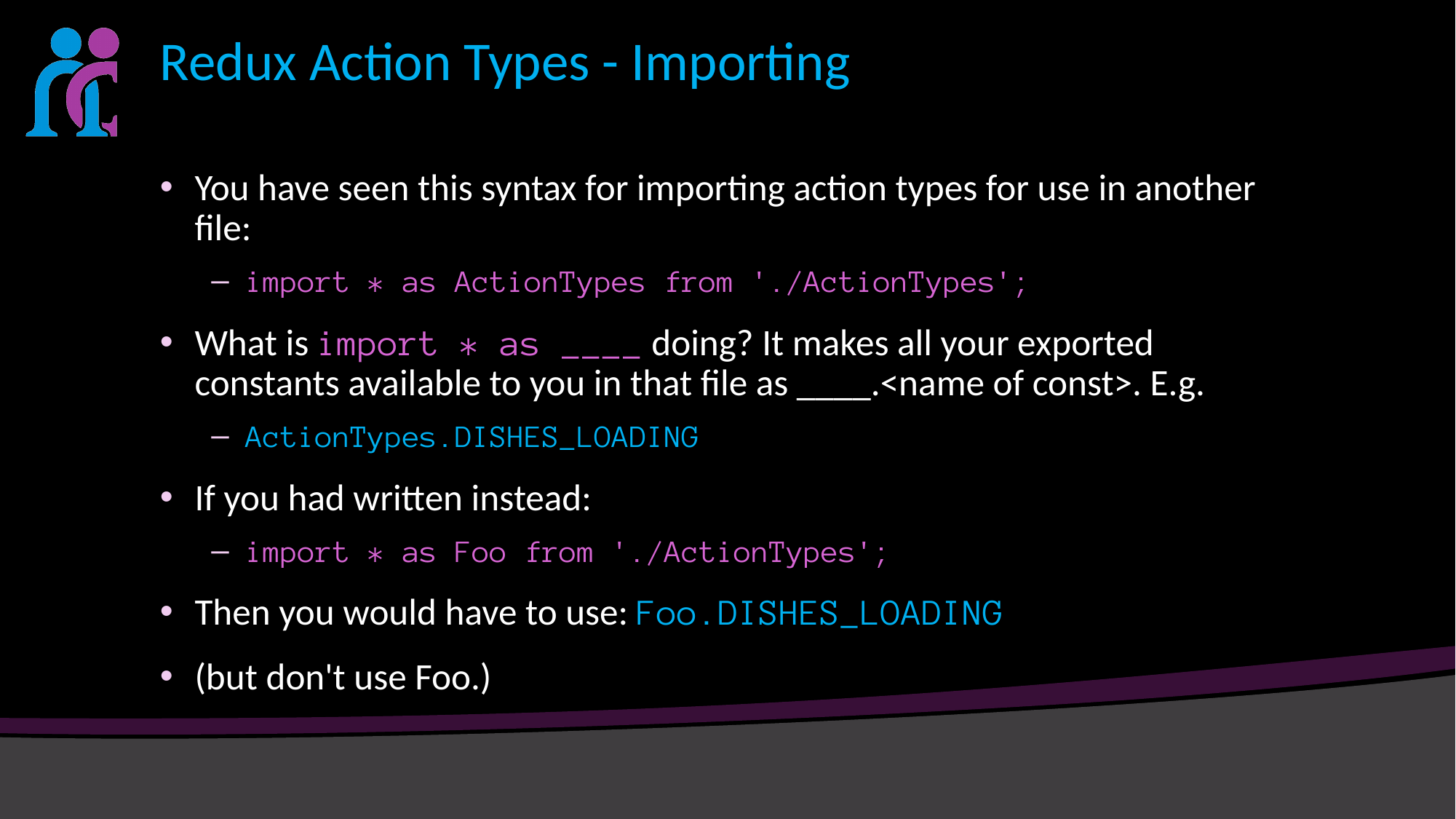

# Redux Action Types - Importing
You have seen this syntax for importing action types for use in another file:
import * as ActionTypes from './ActionTypes';
What is import * as ____ doing? It makes all your exported constants available to you in that file as ____.<name of const>. E.g.
ActionTypes.DISHES_LOADING
If you had written instead:
import * as Foo from './ActionTypes';
Then you would have to use: Foo.DISHES_LOADING
(but don't use Foo.)